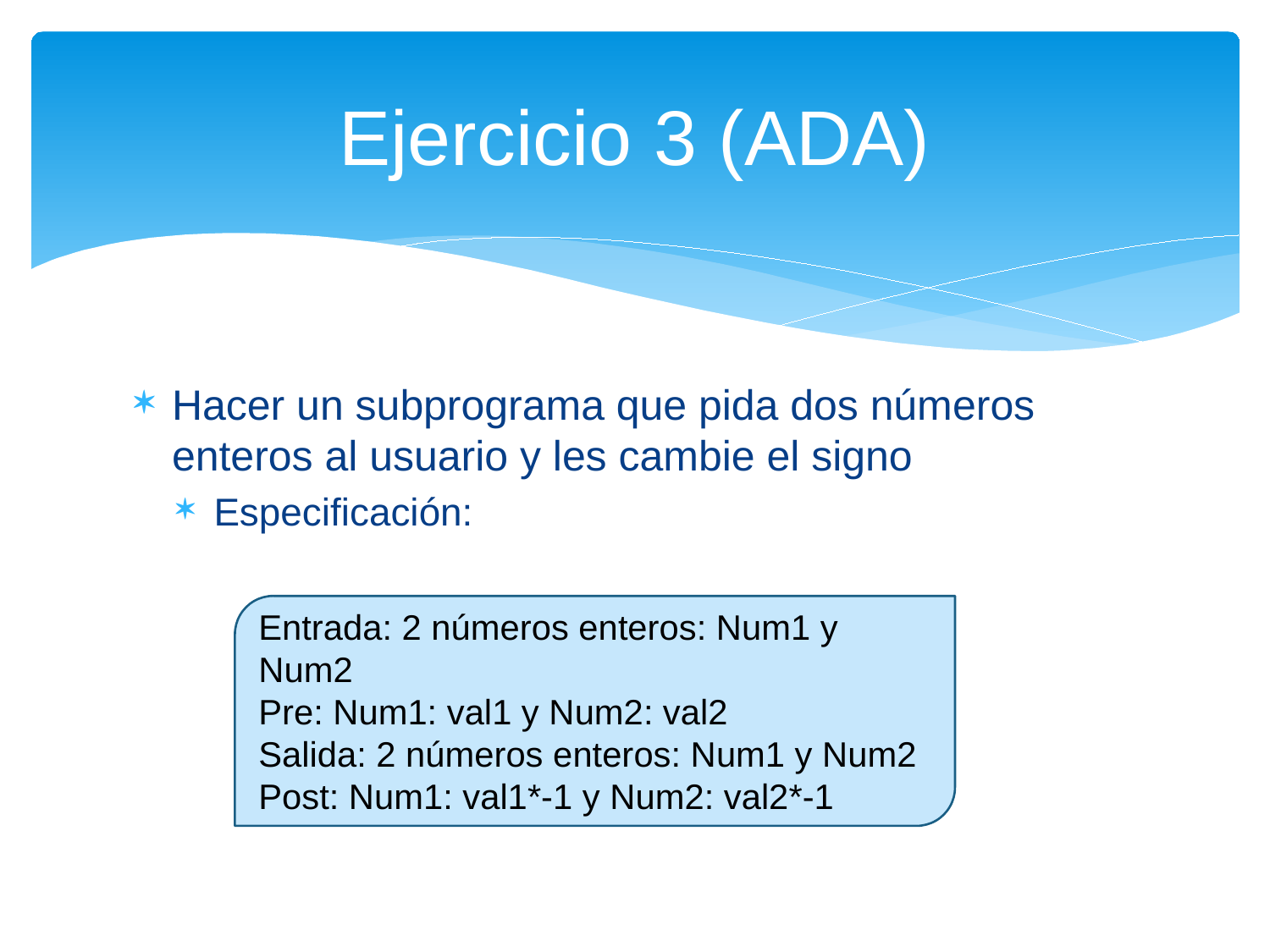

# Ejercicio 3 (ADA)
Hacer un subprograma que pida dos números enteros al usuario y les cambie el signo
Especificación:
Entrada: 2 números enteros: Num1 y Num2
Pre: Num1: val1 y Num2: val2
Salida: 2 números enteros: Num1 y Num2
Post: Num1: val1*-1 y Num2: val2*-1